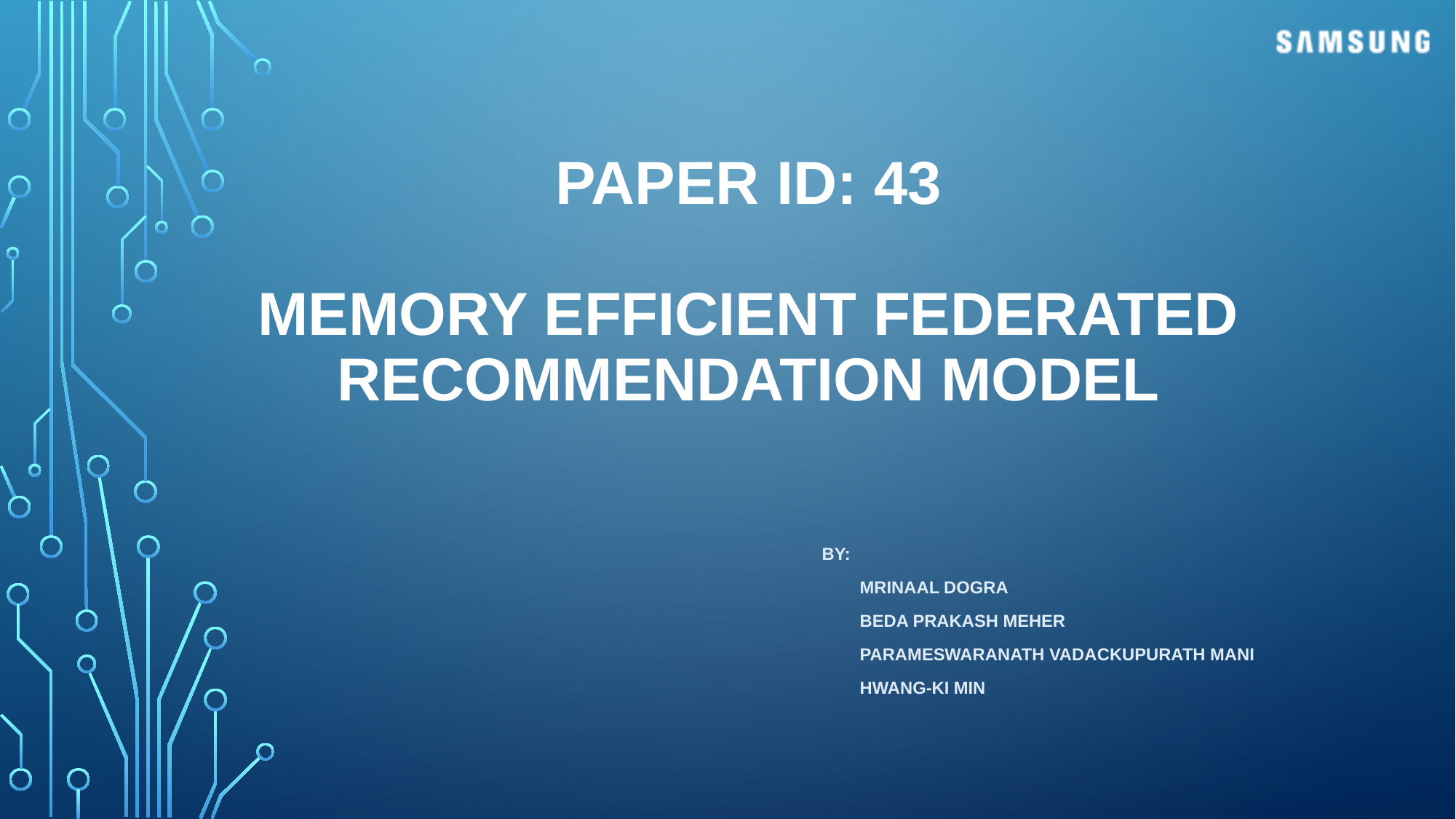

# Paper ID: 43 Memory Efficient Federated Recommendation Model
By:
        Mrinaal Dogra
        Beda Prakash Meher
        Parameswaranath Vadackupurath Mani
        Hwang-Ki Min